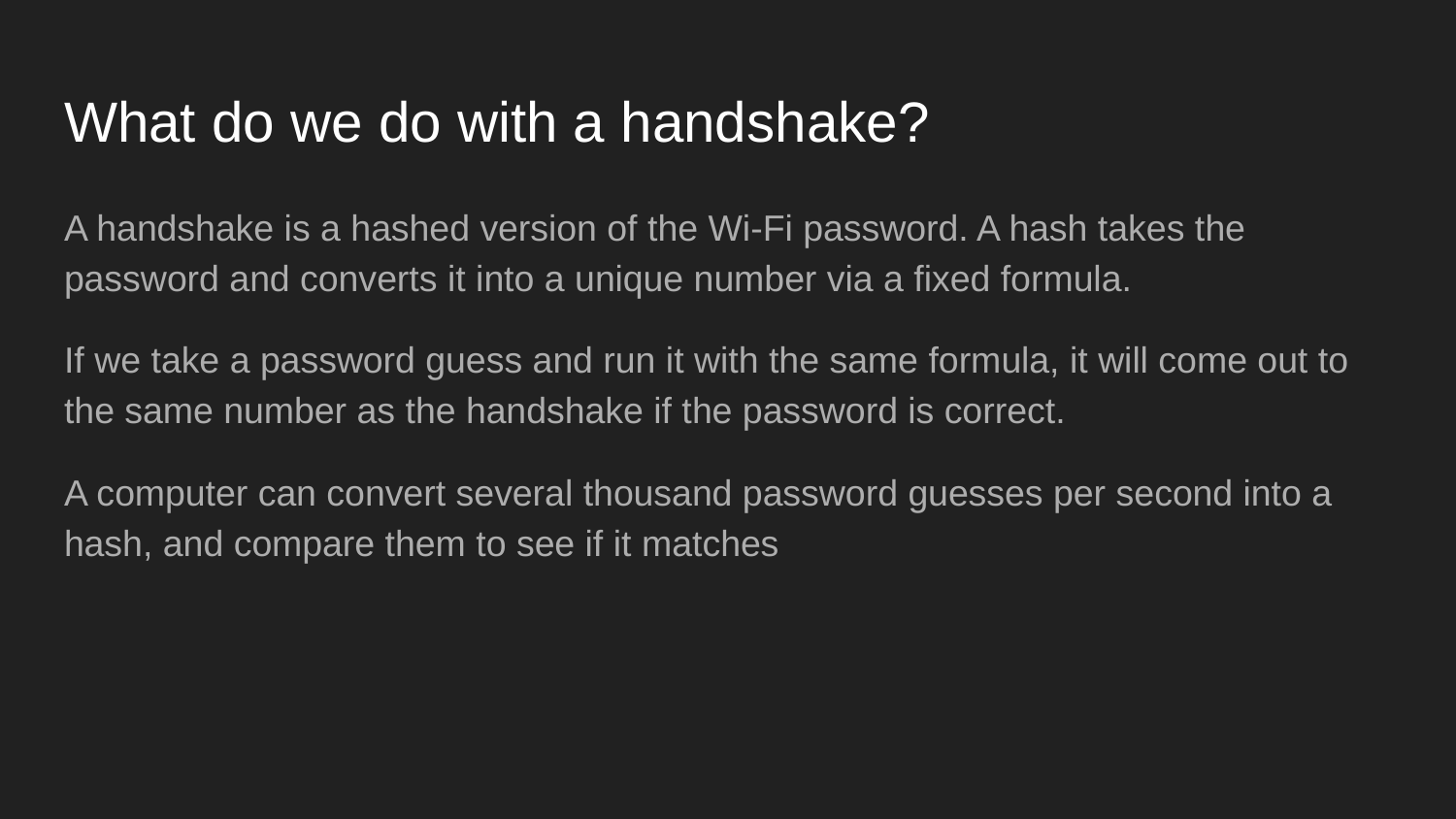

# What do we do with a handshake?
A handshake is a hashed version of the Wi-Fi password. A hash takes the password and converts it into a unique number via a fixed formula.
If we take a password guess and run it with the same formula, it will come out to the same number as the handshake if the password is correct.
A computer can convert several thousand password guesses per second into a hash, and compare them to see if it matches